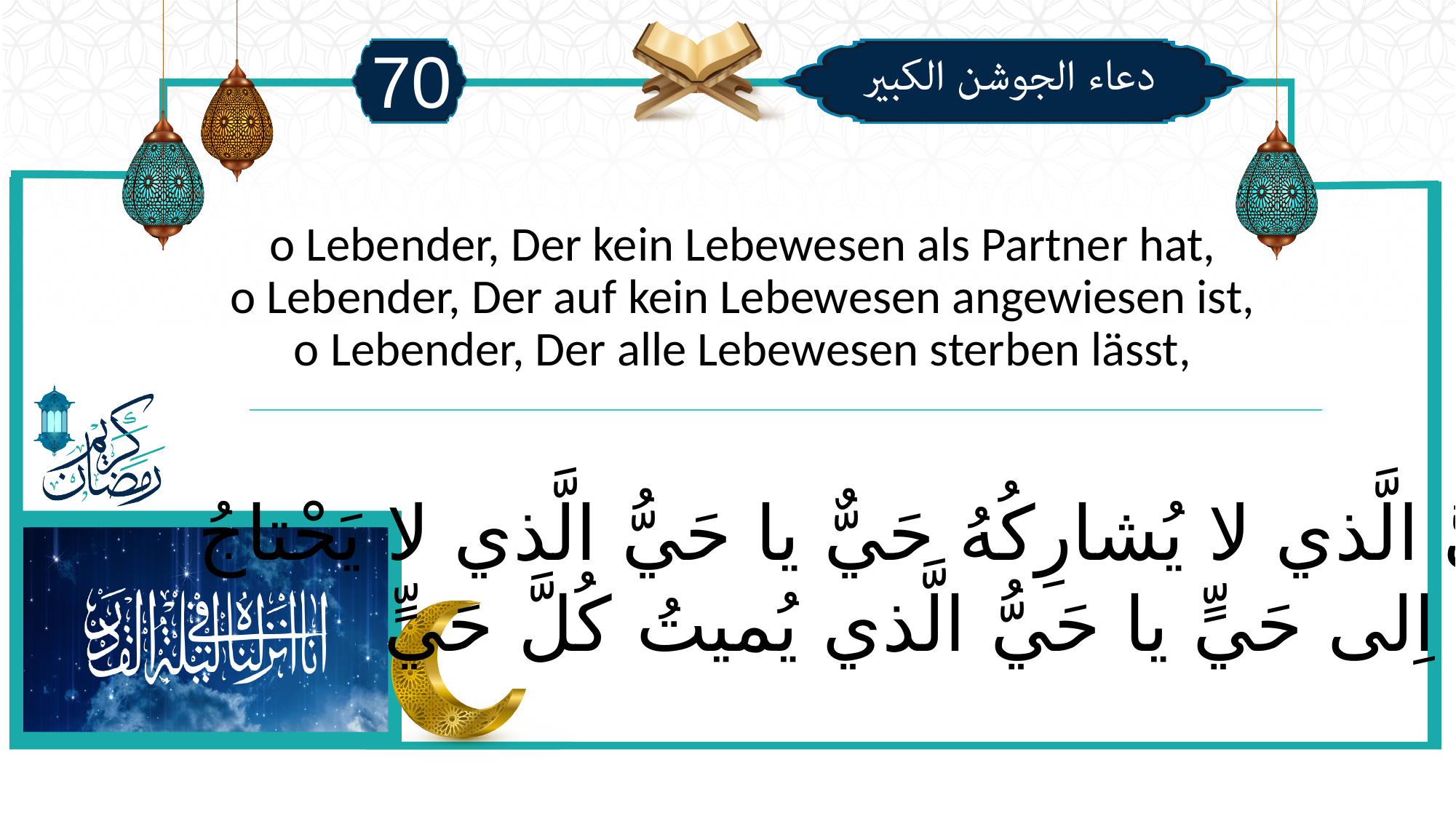

70
o Lebender, Der kein Lebewesen als Partner hat,
o Lebender, Der auf kein Lebewesen angewiesen ist,
o Lebender, Der alle Lebewesen sterben lässt,
يا حَيُّ الَّذي لا يُشارِكُهُ حَيٌّ يا حَيُّ الَّذي لا يَحْتاجُ
اِلى حَيٍّ يا حَيُّ الَّذي يُميتُ كُلَّ حَيٍّ